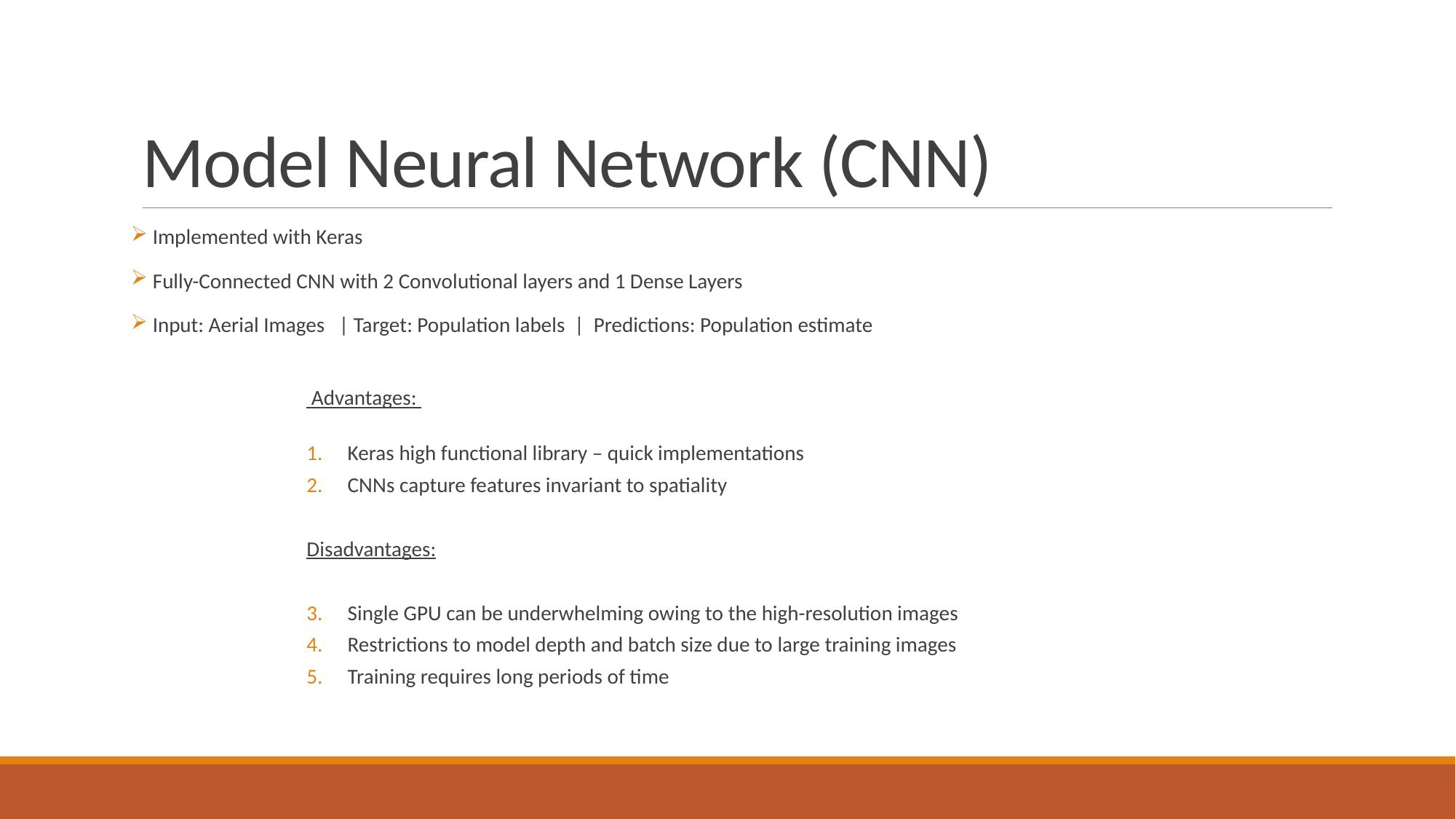

# Model Neural Network (CNN)
 Implemented with Keras
 Fully-Connected CNN with 2 Convolutional layers and 1 Dense Layers
 Input: Aerial Images   | Target: Population labels  |  Predictions: Population estimate

 Advantages:
Keras high functional library – quick implementations
CNNs capture features invariant to spatiality

Disadvantages:

Single GPU can be underwhelming owing to the high-resolution images
Restrictions to model depth and batch size due to large training images
Training requires long periods of time